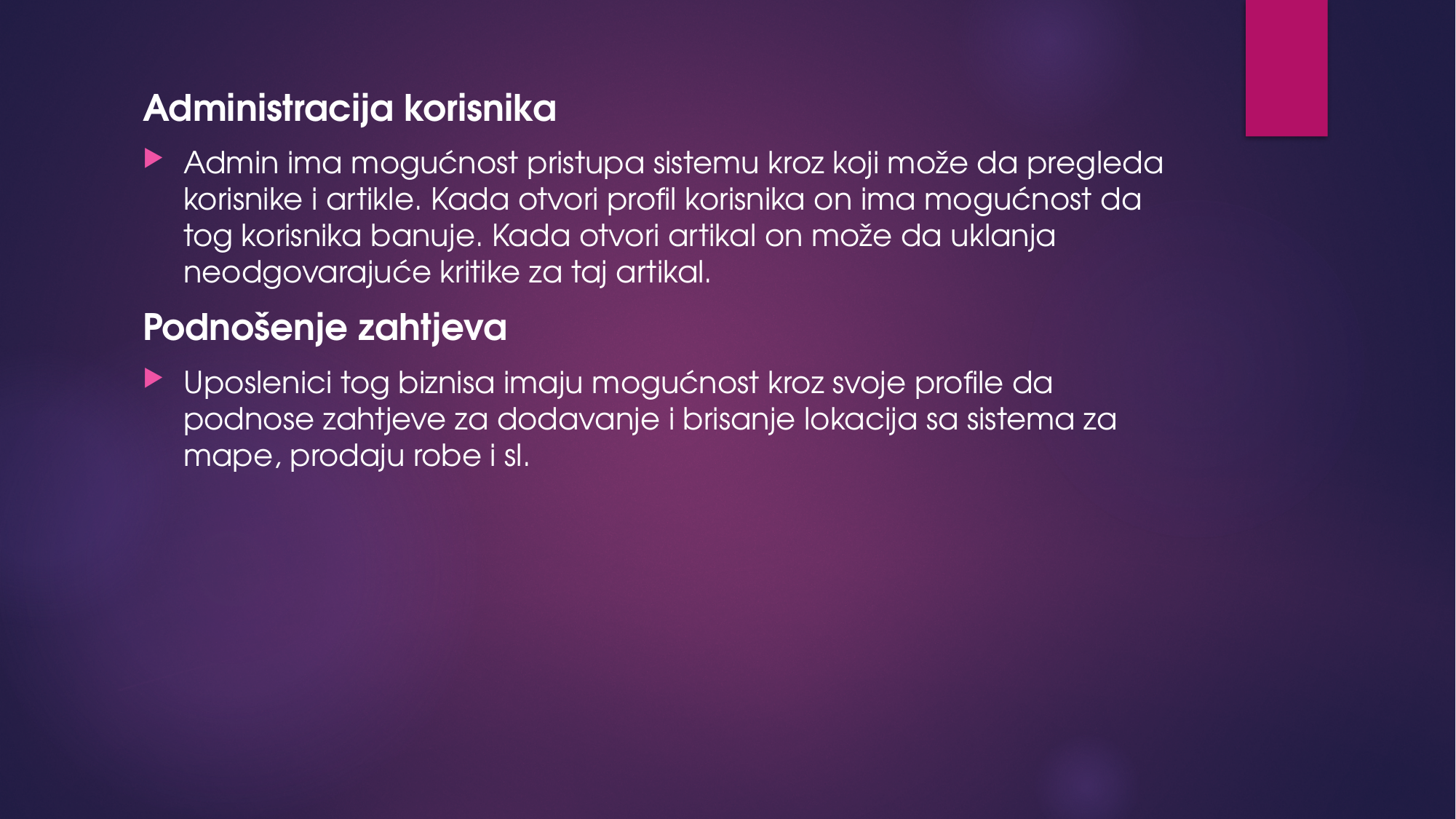

Administracija korisnika
Admin ima mogućnost pristupa sistemu kroz koji može da pregleda korisnike i artikle. Kada otvori profil korisnika on ima mogućnost da tog korisnika banuje. Kada otvori artikal on može da uklanja neodgovarajuće kritike za taj artikal.
Podnošenje zahtjeva
Uposlenici tog biznisa imaju mogućnost kroz svoje profile da podnose zahtjeve za dodavanje i brisanje lokacija sa sistema za mape, prodaju robe i sl.